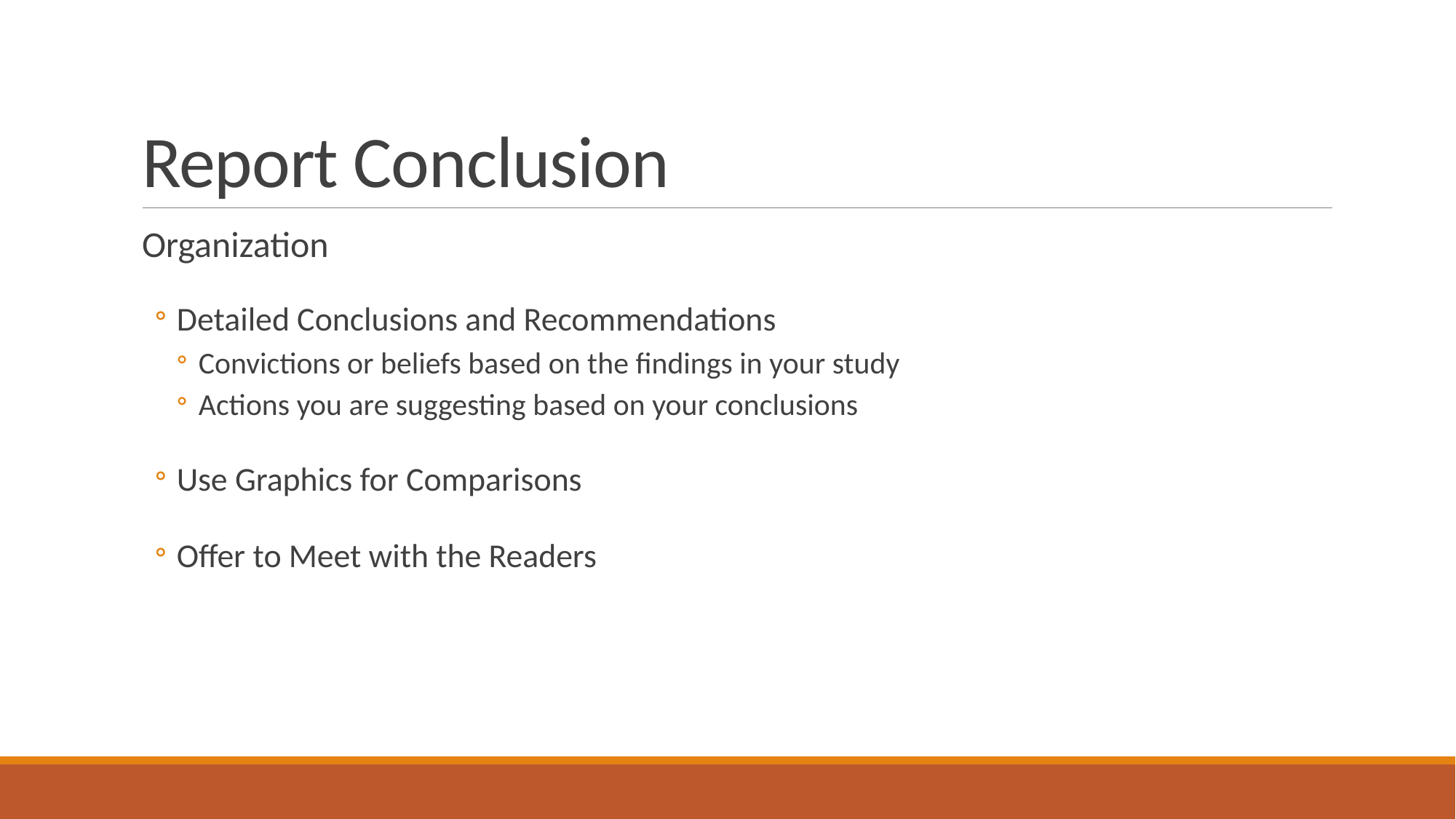

# Report Conclusion
Organization

Detailed Conclusions and Recommendations
Convictions or beliefs based on the findings in your study
Actions you are suggesting based on your conclusions

Use Graphics for Comparisons

Offer to Meet with the Readers